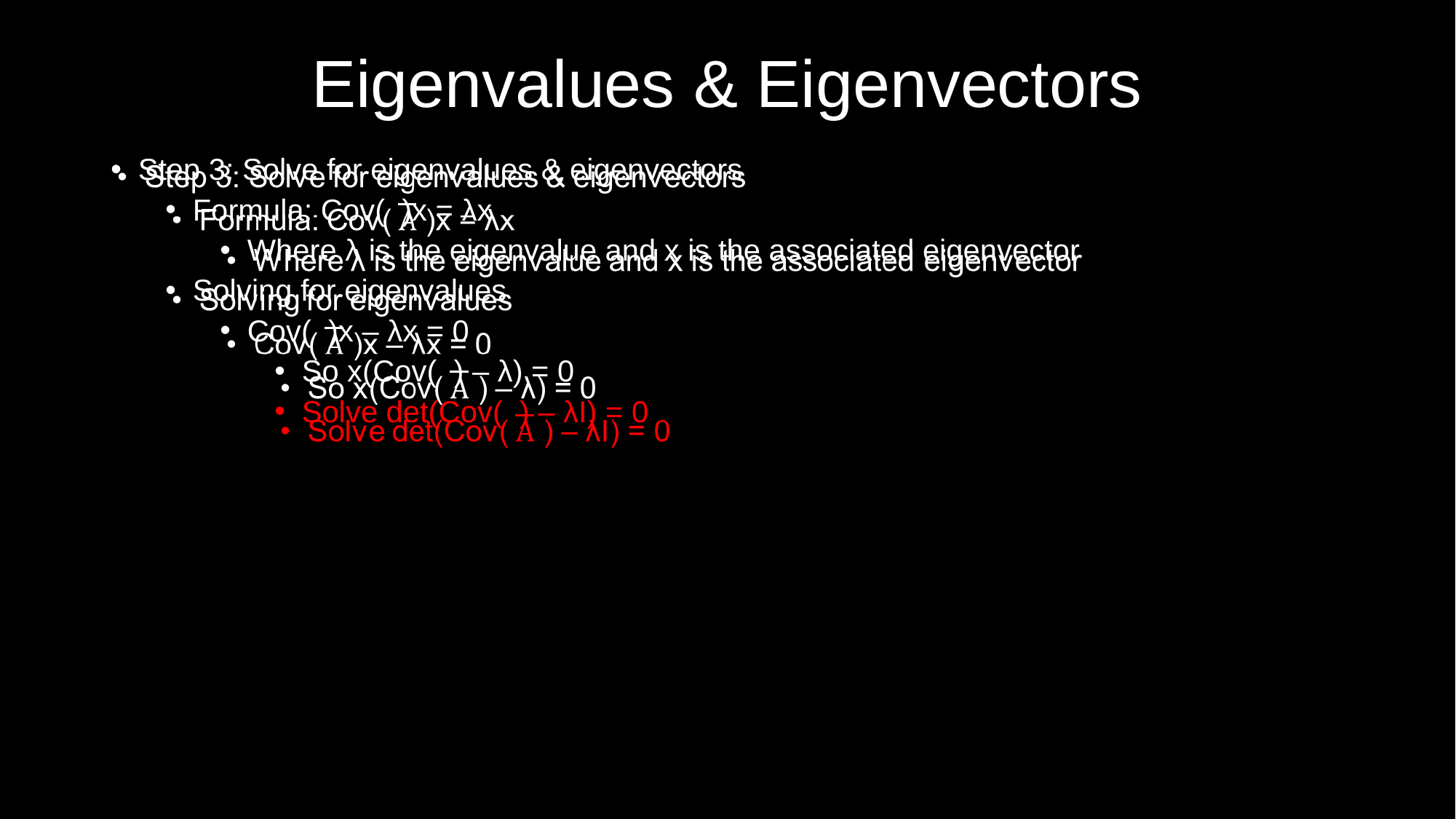

Eigenvalues & Eigenvectors
Step 3: Solve for eigenvalues & eigenvectors
Formula: Cov(  )x = λx
Where λ is the eigenvalue and x is the associated eigenvector
Solving for eigenvalues
Cov(  )x – λx = 0
So x(Cov(  ) – λ) = 0
Solve det(Cov(  ) – λI) = 0